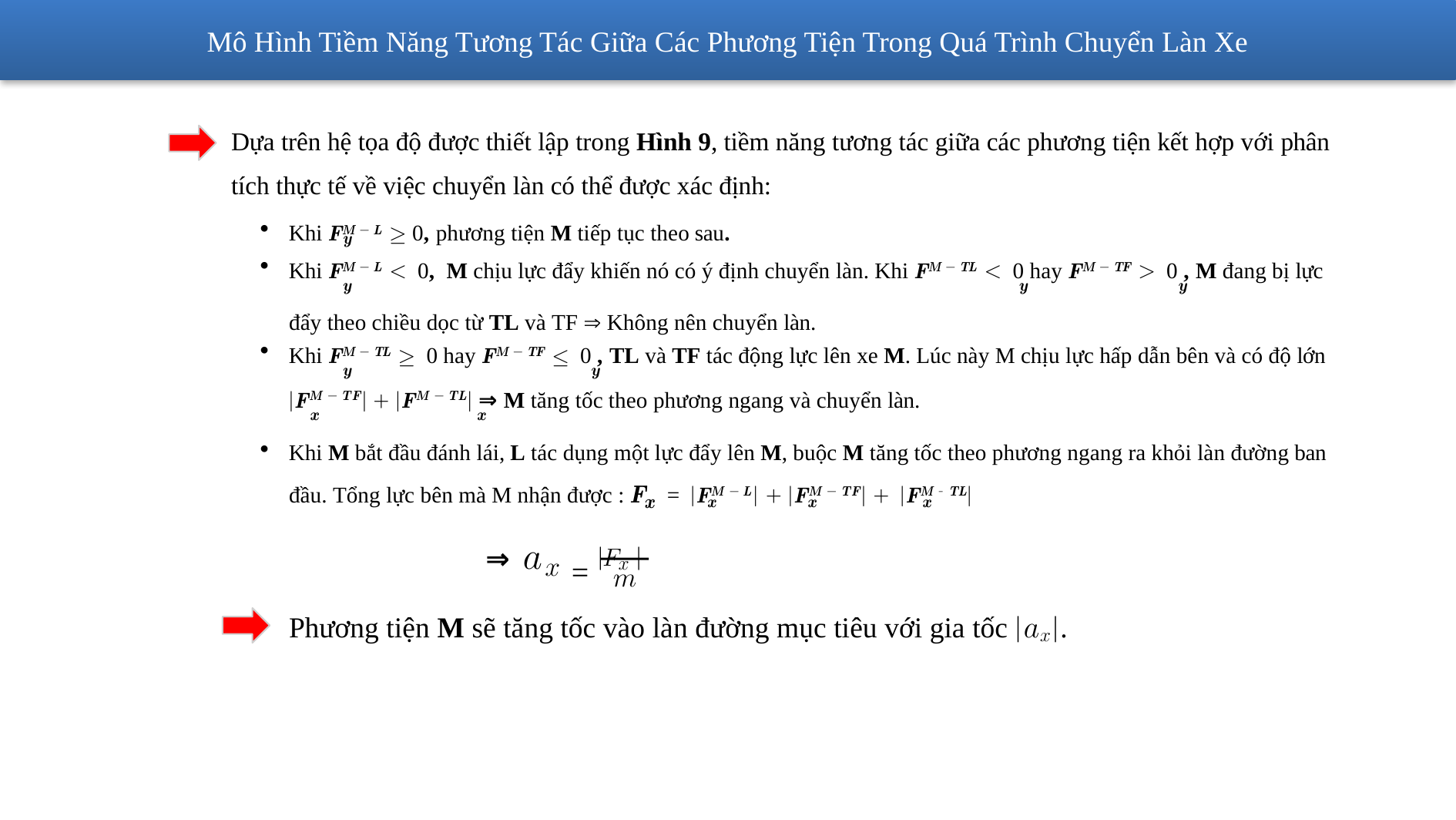

Mô Hình Tiềm Năng Tương Tác Giữa Các Phương Tiện Trong Quá Trình Chuyển Làn Xe
Dựa trên hệ tọa độ được thiết lập trong Hình 9, tiềm năng tương tác giữa các phương tiện kết hợp với phân tích thực tế về việc chuyển làn có thể được xác định:

Khi 𝑭𝑴 − 𝑳 ≥ 0, phương tiện M tiếp tục theo sau.
Khi 𝑭𝑴 − 𝑳 < 0, M chịu lực đẩy khiến nó có ý định chuyển làn. Khi 𝑭𝑴 − 𝑻𝑳 < 0 hay 𝑭𝑴 − 𝑻𝑭 > 0 , M đang bị lực
𝒚	𝒚	𝒚
đẩy theo chiều dọc từ TL và TF ⇒ Không nên chuyển làn.
𝒚
Khi 𝑭𝑴 − 𝑻𝑳 ≥ 0 hay 𝑭𝑴 − 𝑻𝑭 ≤ 0 , TL và TF tác động lực lên xe M. Lúc này M chịu lực hấp dẫn bên và có độ lớn
𝒚	𝒚
|𝑭𝑴 − 𝑻𝑭| + |𝑭𝑴 − 𝑻𝑳| ⇒ M tăng tốc theo phương ngang và chuyển làn.
𝒙	𝒙
Khi M bắt đầu đánh lái, L tác dụng một lực đẩy lên M, buộc M tăng tốc theo phương ngang ra khỏi làn đường ban
đầu. Tổng lực bên mà M nhận được : 𝑭	= |𝑭𝑴 − 𝑳| + |𝑭𝑴 − 𝑻𝑭| + |𝑭𝑴 -  𝑻𝑳|
𝒙
𝒙	𝒙	𝒙
= |𝐹𝑥 |
⇒ 𝑎
𝑥

𝑚
Phương tiện M sẽ tăng tốc vào làn đường mục tiêu với gia tốc |𝑎𝑥|.